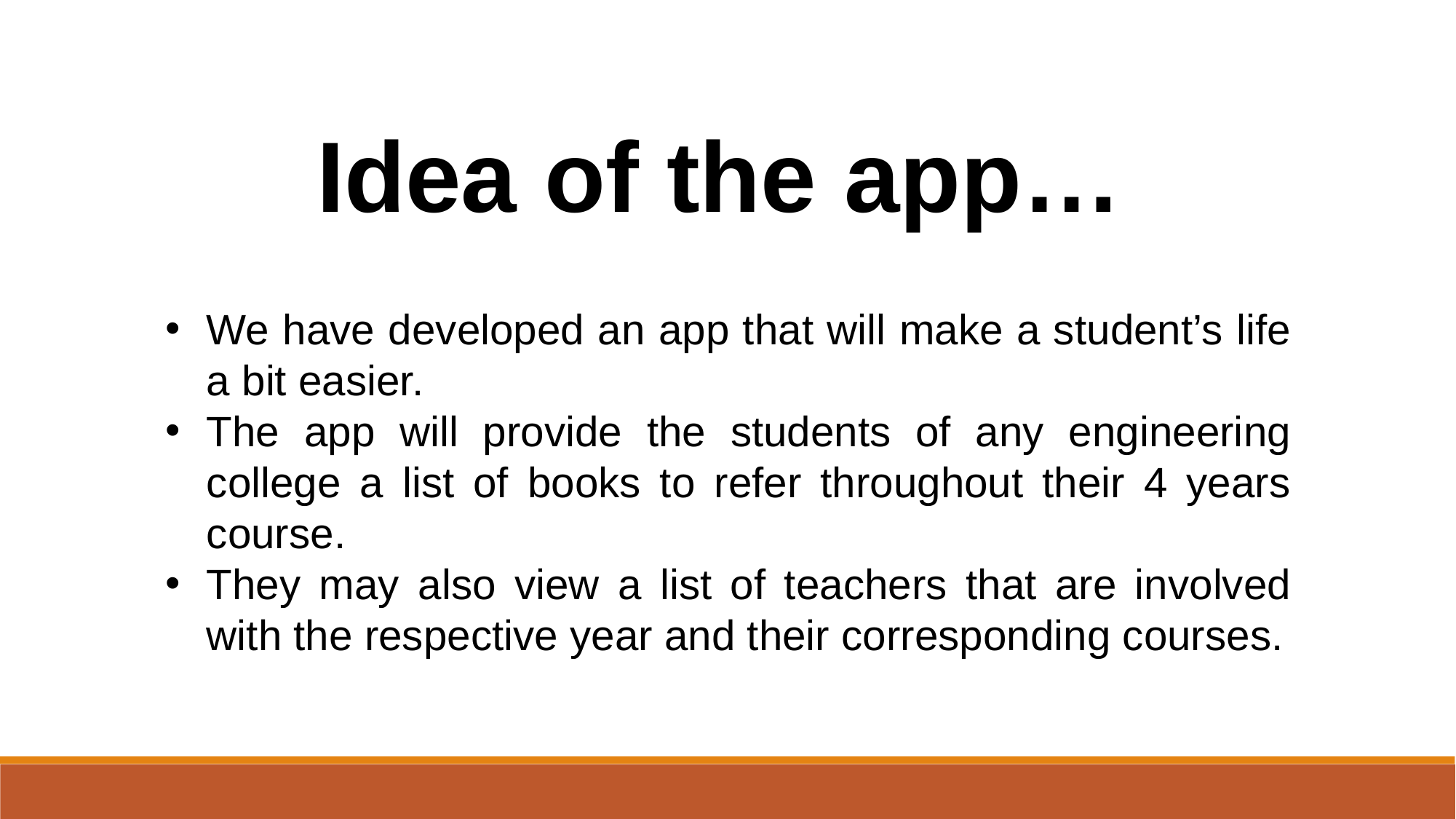

Idea of the app…
We have developed an app that will make a student’s life a bit easier.
The app will provide the students of any engineering college a list of books to refer throughout their 4 years course.
They may also view a list of teachers that are involved with the respective year and their corresponding courses.